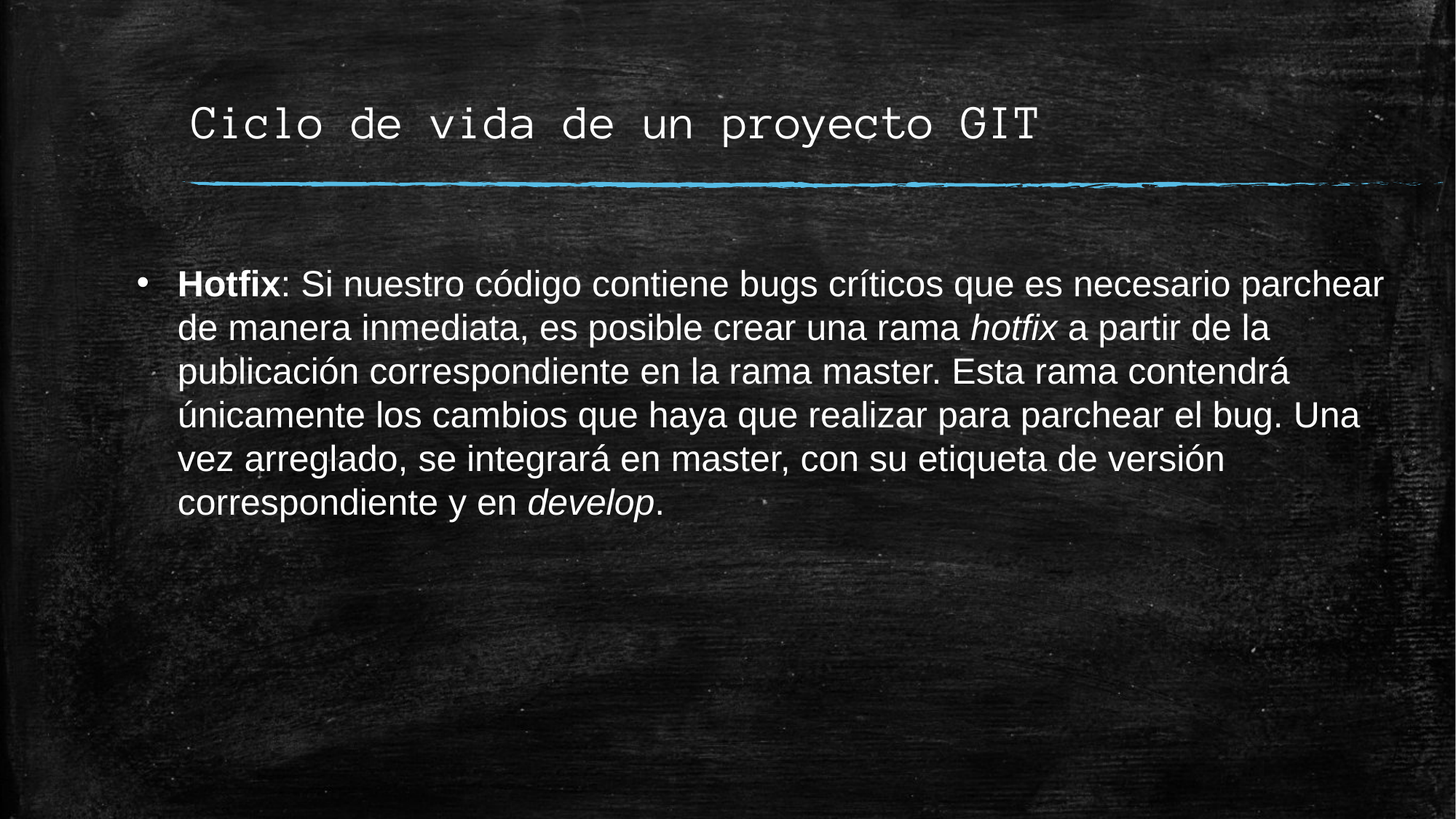

# Ciclo de vida de un proyecto GIT
Hotfix: Si nuestro código contiene bugs críticos que es necesario parchear de manera inmediata, es posible crear una rama hotfix a partir de la publicación correspondiente en la rama master. Esta rama contendrá únicamente los cambios que haya que realizar para parchear el bug. Una vez arreglado, se integrará en master, con su etiqueta de versión correspondiente y en develop.